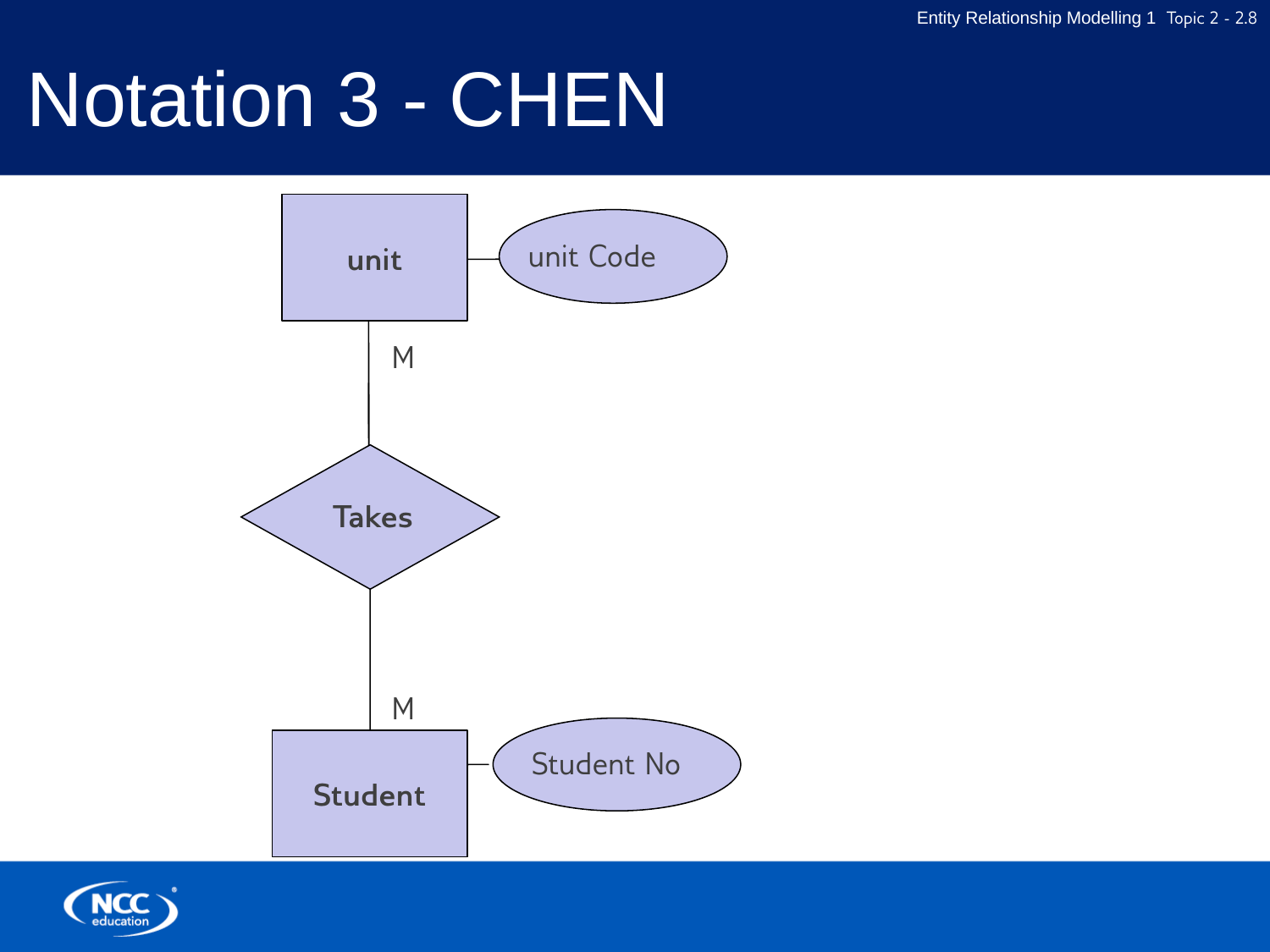

Notation 3 - CHEN

unit Code
unit

M

Takes
M

Student No

Student